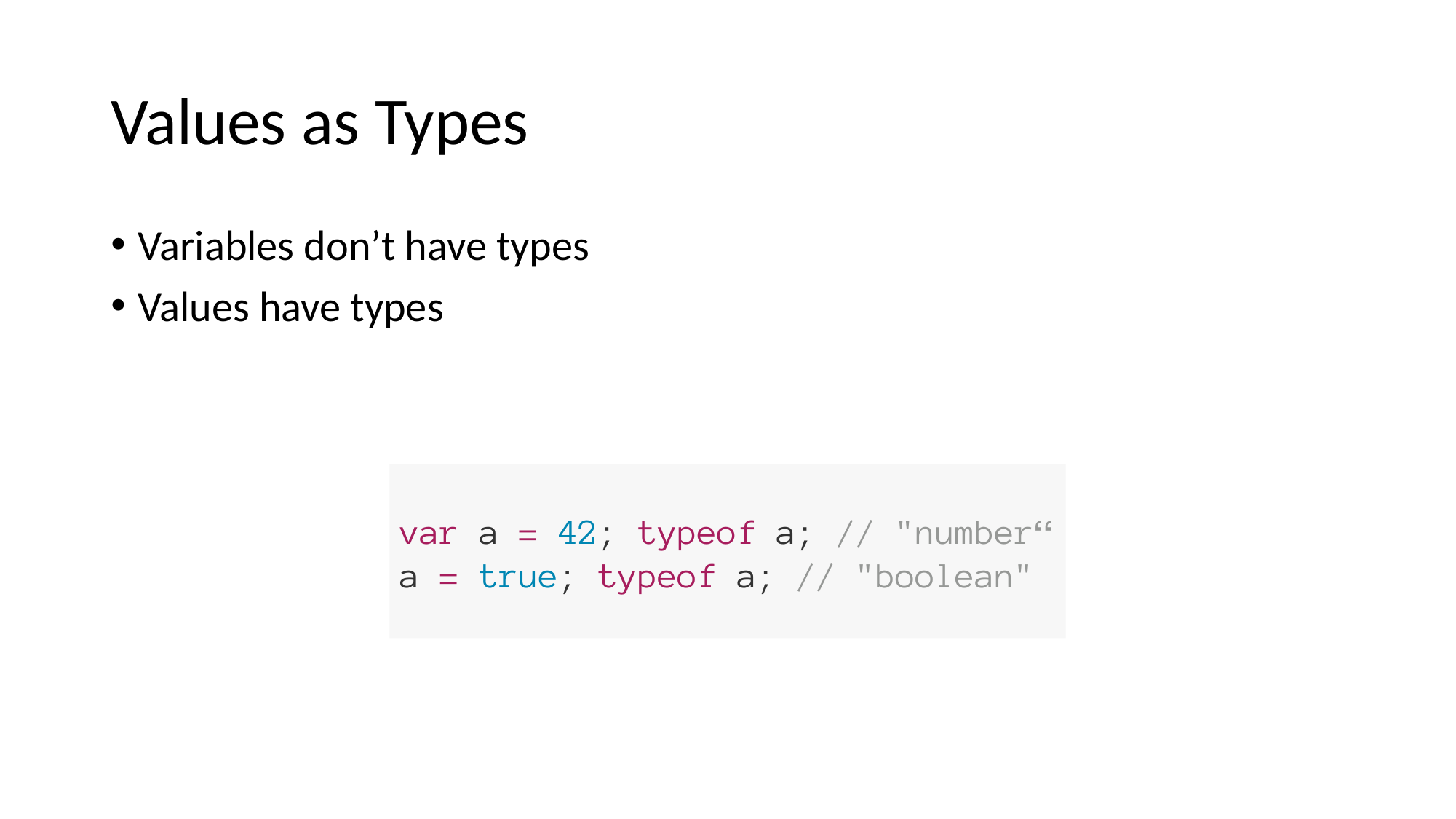

# Values as Types
Variables don’t have types
Values have types

var a = 42; typeof a; // "number“
a = true; typeof a; // "boolean"